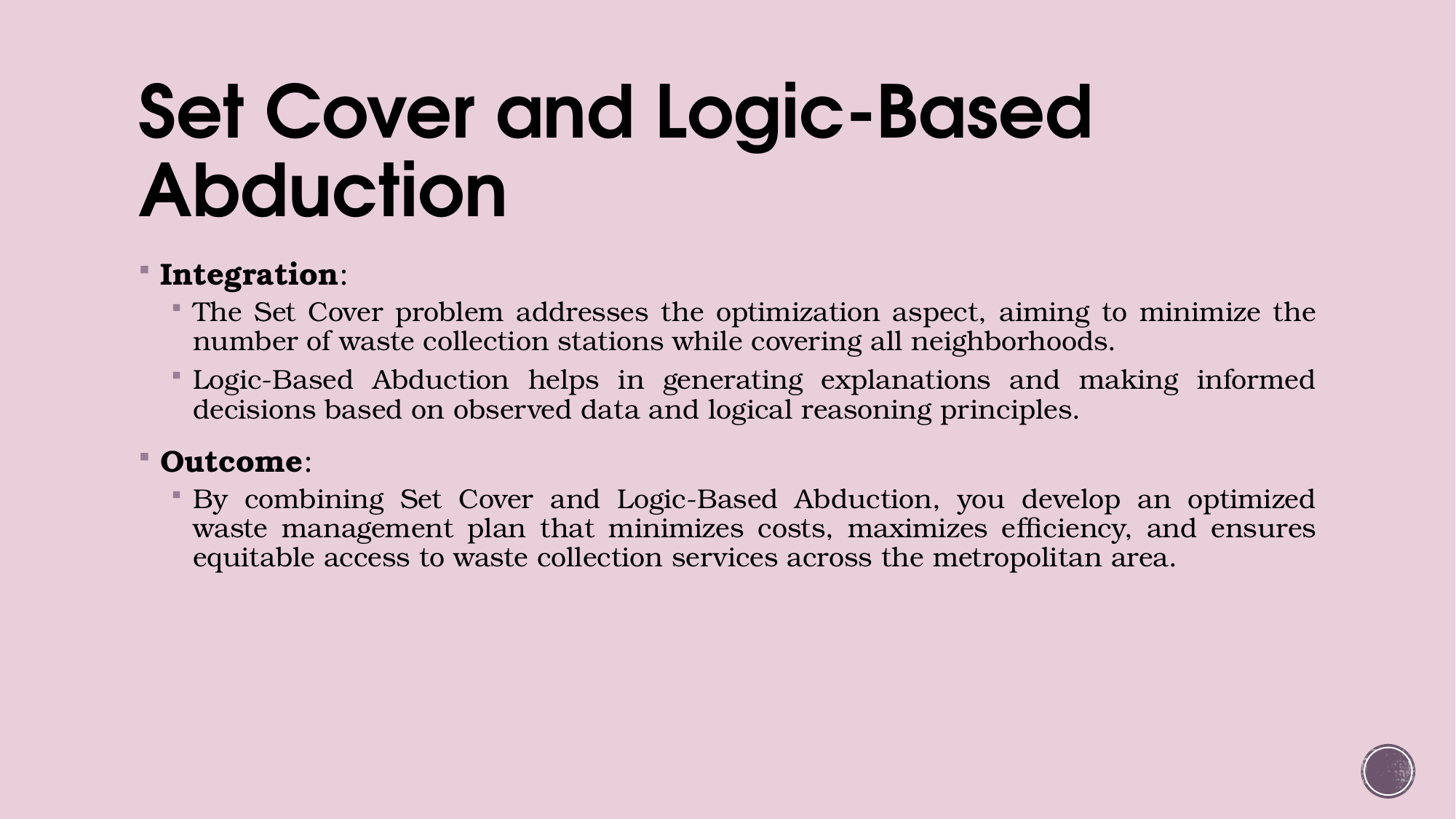

# Set Cover and Logic-Based Abduction
Integration:
The Set Cover problem addresses the optimization aspect, aiming to minimize the number of waste collection stations while covering all neighborhoods.
Logic-Based Abduction helps in generating explanations and making informed decisions based on observed data and logical reasoning principles.
Outcome:
By combining Set Cover and Logic-Based Abduction, you develop an optimized waste management plan that minimizes costs, maximizes efficiency, and ensures equitable access to waste collection services across the metropolitan area.